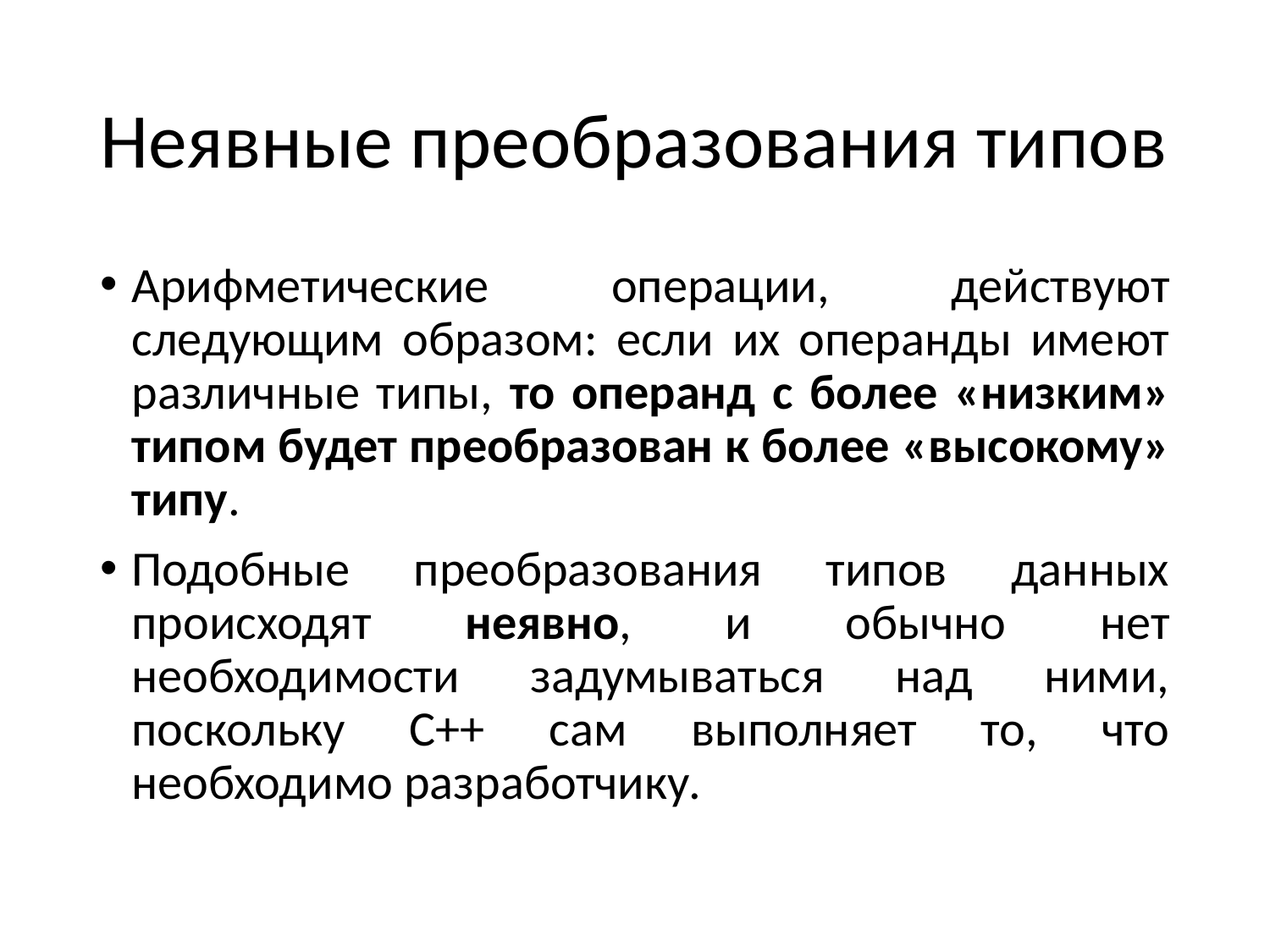

# Неявные преобразования типов
Арифметические операции, действуют следующим образом: если их операнды имеют различные типы, то операнд с более «низким» типом будет преобразован к более «высокому» типу.
Подобные преобразования типов данных происходят неявно, и обычно нет необходимости задумываться над ними, поскольку C++ сам выполняет то, что необходимо разработчику.